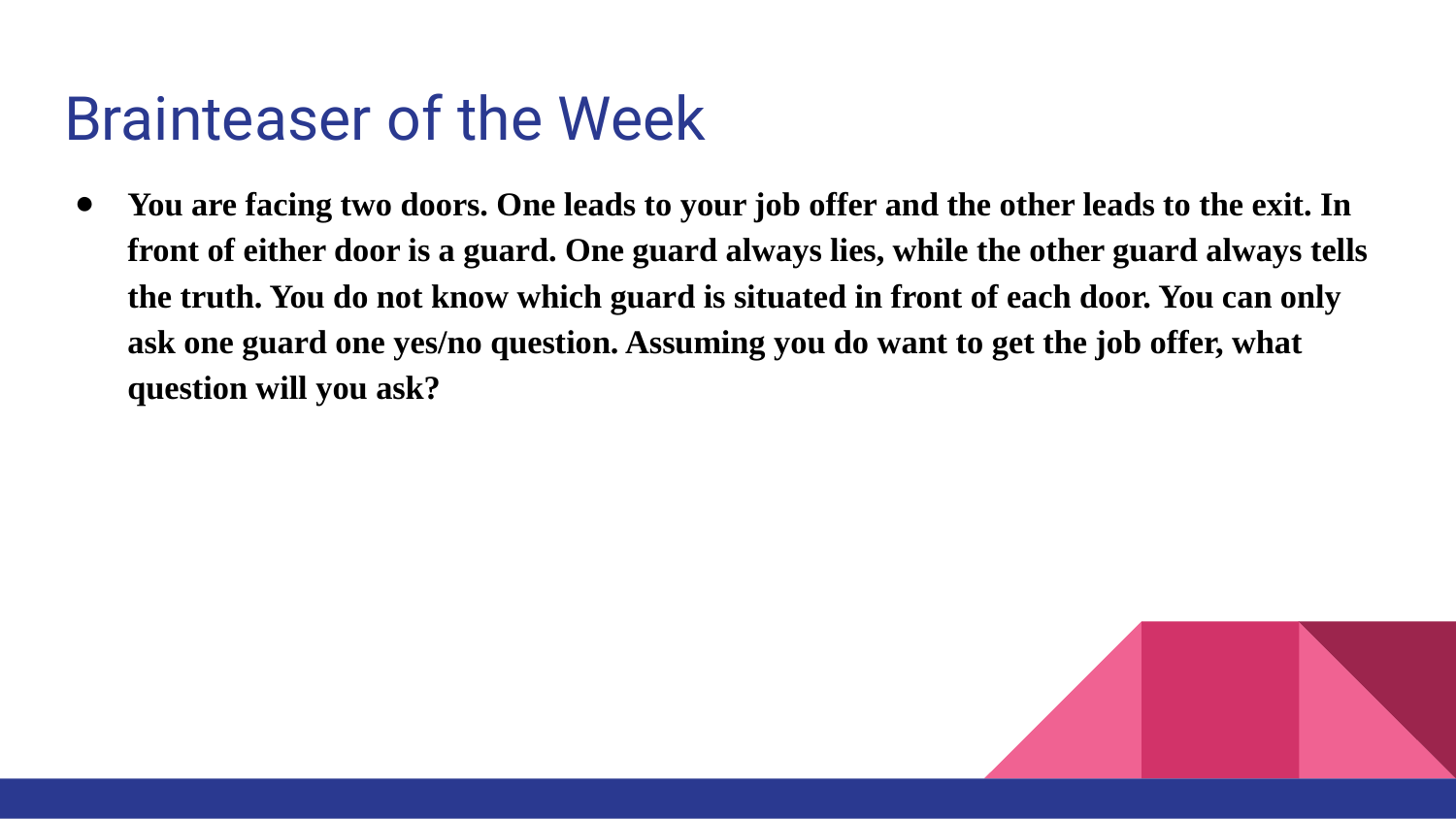

# Brainteaser of the Week
You are facing two doors. One leads to your job offer and the other leads to the exit. In front of either door is a guard. One guard always lies, while the other guard always tells the truth. You do not know which guard is situated in front of each door. You can only ask one guard one yes/no question. Assuming you do want to get the job offer, what question will you ask?